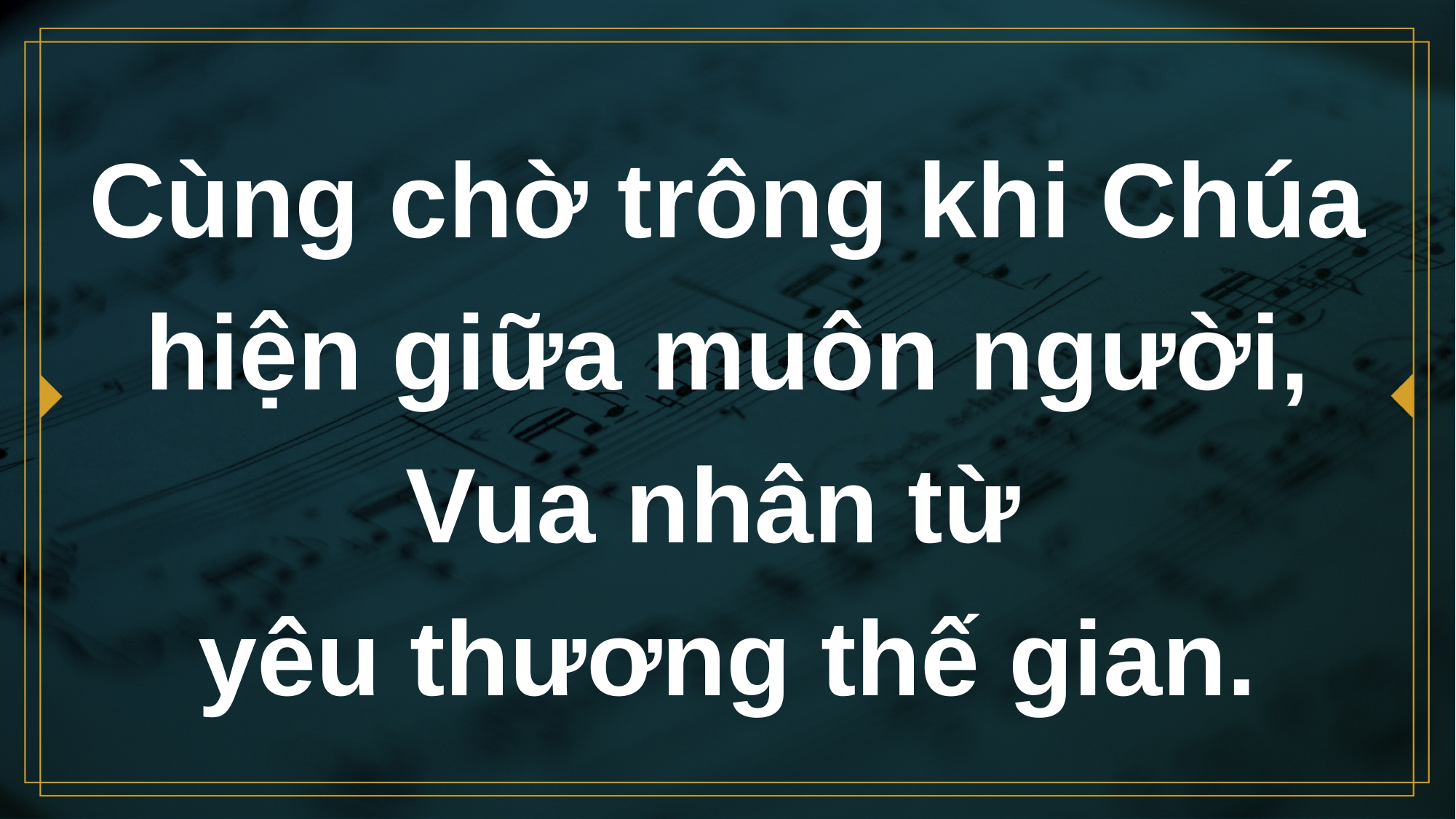

# Cùng chờ trông khi Chúa hiện giữa muôn người, Vua nhân từ yêu thương thế gian.